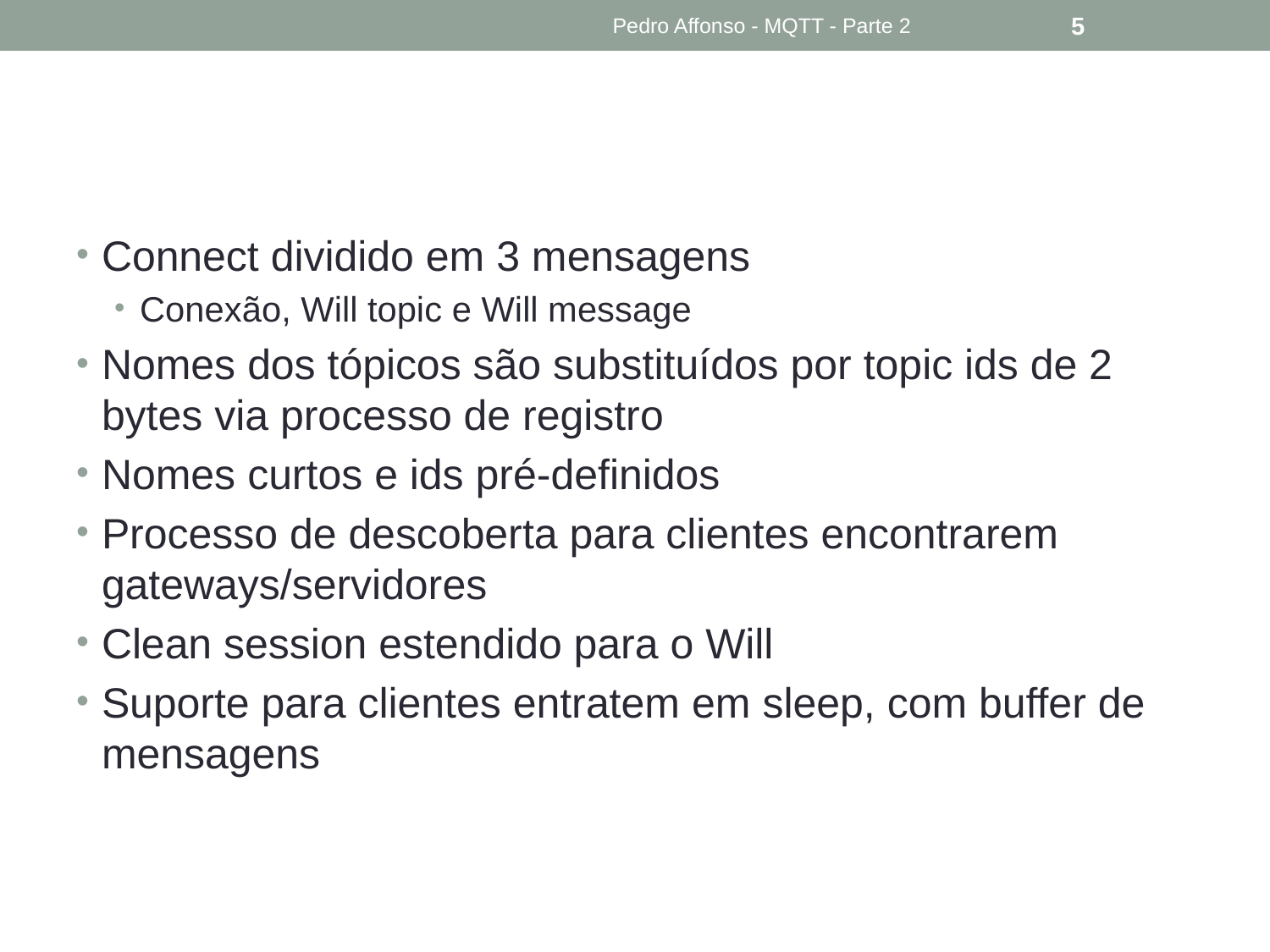

Pedro Affonso - MQTT - Parte 2
5
#
Connect dividido em 3 mensagens
Conexão, Will topic e Will message
Nomes dos tópicos são substituídos por topic ids de 2 bytes via processo de registro
Nomes curtos e ids pré-definidos
Processo de descoberta para clientes encontrarem gateways/servidores
Clean session estendido para o Will
Suporte para clientes entratem em sleep, com buffer de mensagens